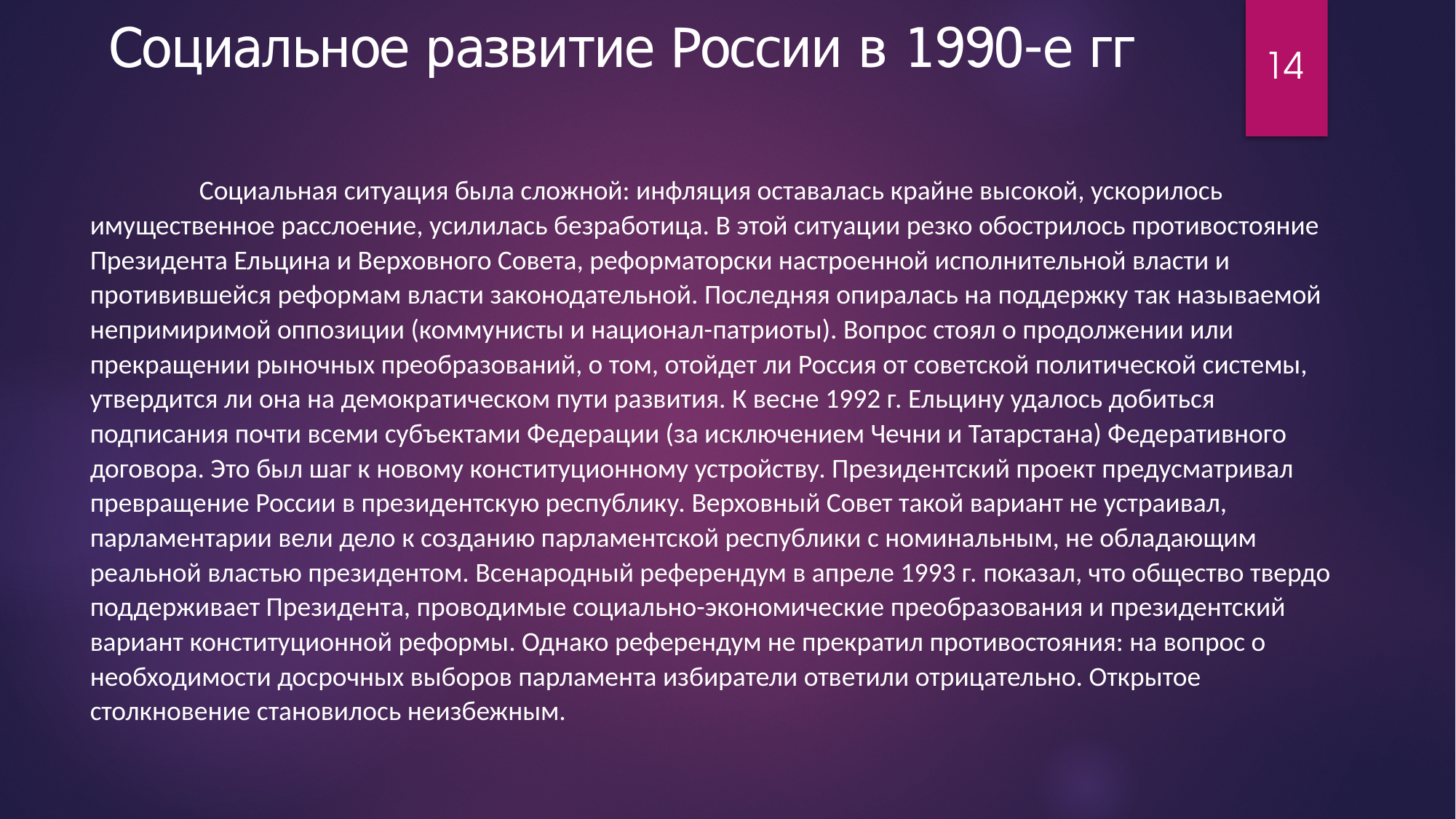

Социальное развитие России в 1990-е гг
14
	Социальная ситуация была сложной: инфляция оставалась крайне высокой, ускорилось имущественное расслоение, усилилась безработица. В этой ситуации резко обострилось противостояние Президента Ельцина и Верховного Совета, реформаторски настроенной исполнительной власти и противившейся реформам власти законодательной. Последняя опиралась на поддержку так называемой непримиримой оппозиции (коммунисты и национал-патриоты). Вопрос стоял о продолжении или прекращении рыночных преобразований, о том, отойдет ли Россия от советской политической системы, утвердится ли она на демократическом пути развития. К весне 1992 г. Ельцину удалось добиться подписания почти всеми субъектами Федерации (за исключением Чечни и Татарстана) Федеративного договора. Это был шаг к новому конституционному устройству. Президентский проект предусматривал превращение России в президентскую республику. Верховный Совет такой вариант не устраивал, парламентарии вели дело к созданию парламентской республики с номинальным, не обладающим реальной властью президентом. Всенародный референдум в апреле 1993 г. показал, что общество твердо поддерживает Президента, проводимые социально-экономические преобразования и президентский вариант конституционной реформы. Однако референдум не прекратил противостояния: на вопрос о необходимости досрочных выборов парламента избиратели ответили отрицательно. Открытое столкновение становилось неизбежным.